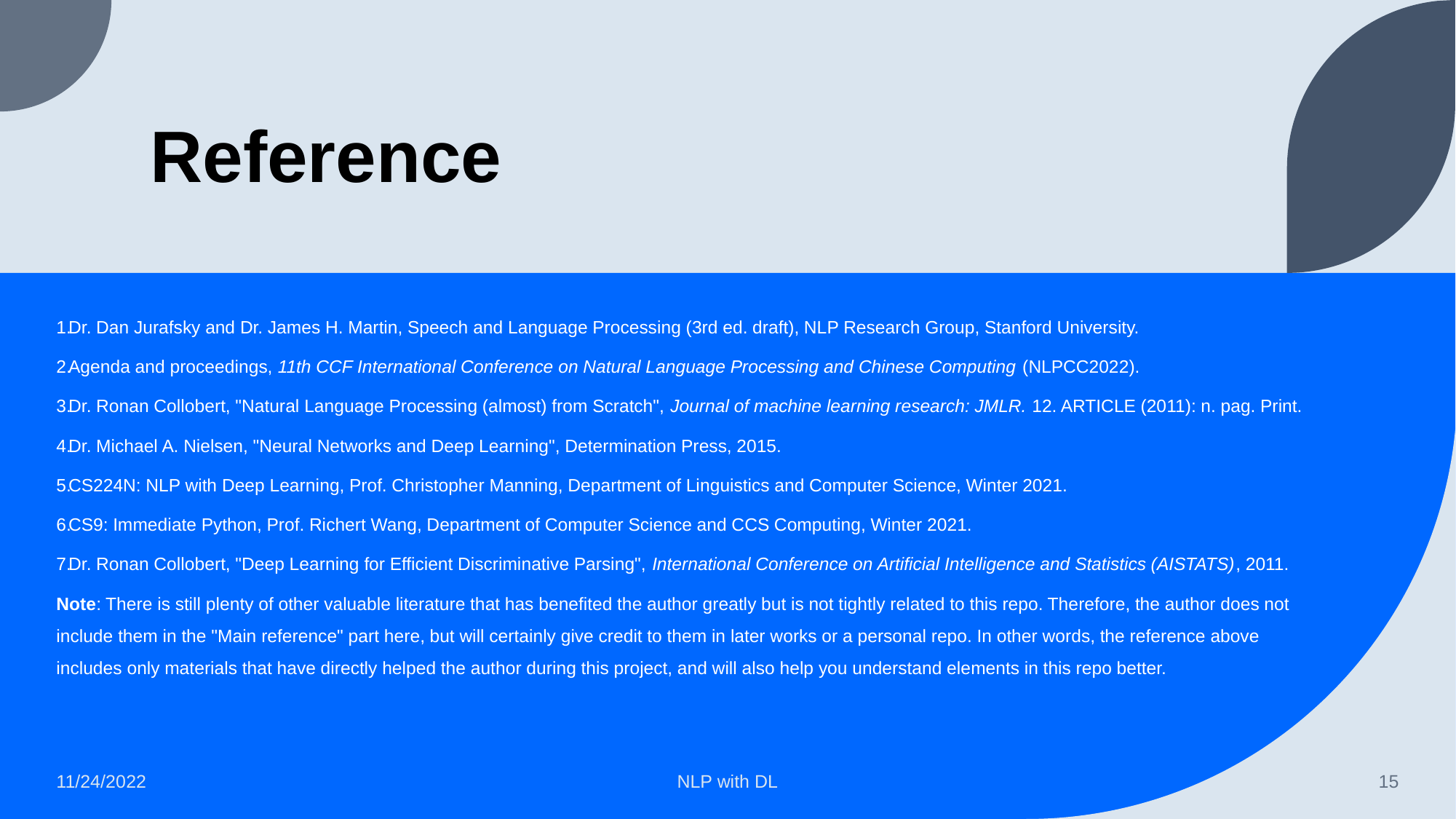

# Reference
 Dr. Dan Jurafsky and Dr. James H. Martin, Speech and Language Processing (3rd ed. draft), NLP Research Group, Stanford University.
 Agenda and proceedings, 11th CCF International Conference on Natural Language Processing and Chinese Computing (NLPCC2022).
 Dr. Ronan Collobert, "Natural Language Processing (almost) from Scratch", Journal of machine learning research: JMLR. 12. ARTICLE (2011): n. pag. Print.
 Dr. Michael A. Nielsen, "Neural Networks and Deep Learning", Determination Press, 2015.
 CS224N: NLP with Deep Learning, Prof. Christopher Manning, Department of Linguistics and Computer Science, Winter 2021.
 CS9: Immediate Python, Prof. Richert Wang, Department of Computer Science and CCS Computing, Winter 2021.
 Dr. Ronan Collobert, "Deep Learning for Efficient Discriminative Parsing", International Conference on Artificial Intelligence and Statistics (AISTATS), 2011.
Note: There is still plenty of other valuable literature that has benefited the author greatly but is not tightly related to this repo. Therefore, the author does not include them in the "Main reference" part here, but will certainly give credit to them in later works or a personal repo. In other words, the reference above includes only materials that have directly helped the author during this project, and will also help you understand elements in this repo better.
11/24/2022
NLP with DL
15